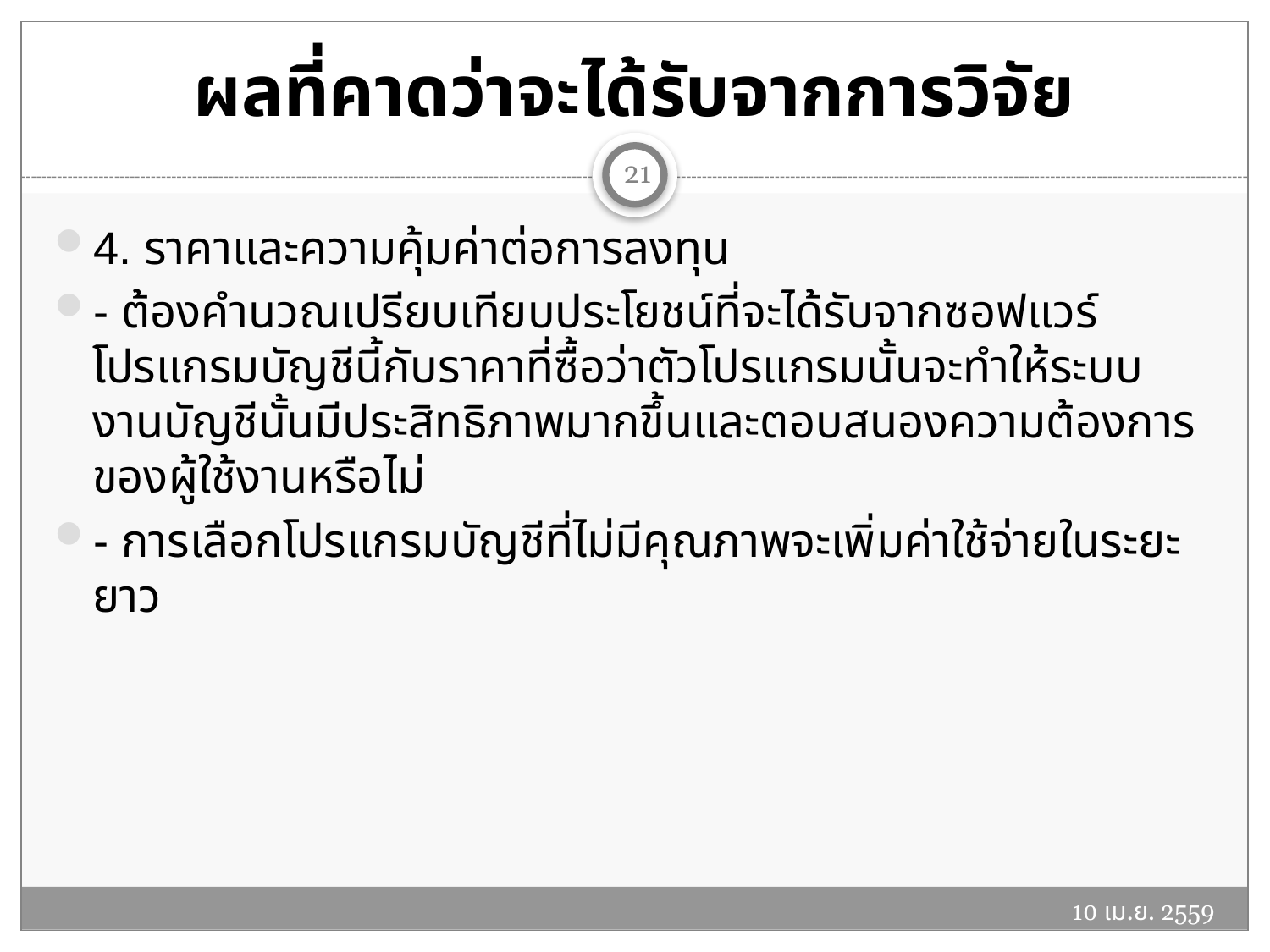

# ผลที่คาดว่าจะได้รับจากการวิจัย
21
4. ราคาและความคุ้มค่าต่อการลงทุน
- ต้องคำนวณเปรียบเทียบประโยชน์ที่จะได้รับจากซอฟแวร์โปรแกรมบัญชีนี้กับราคาที่ซื้อว่าตัวโปรแกรมนั้นจะทำให้ระบบงานบัญชีนั้นมีประสิทธิภาพมากขึ้นและตอบสนองความต้องการของผู้ใช้งานหรือไม่
- การเลือกโปรแกรมบัญชีที่ไม่มีคุณภาพจะเพิ่มค่าใช้จ่ายในระยะยาว

10 เม.ย. 2559